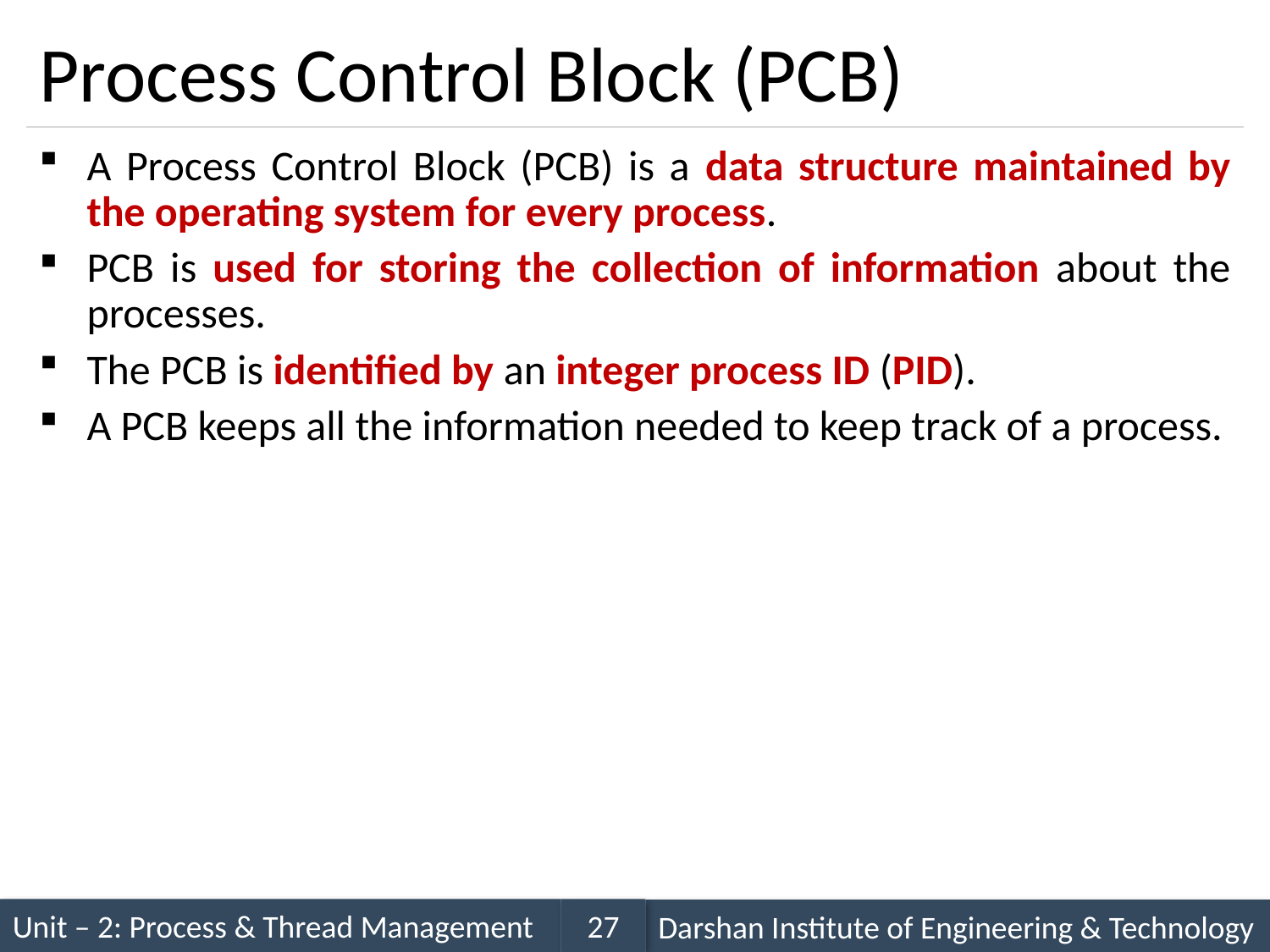

# Process Control Block (PCB)
A Process Control Block (PCB) is a data structure maintained by the operating system for every process.
PCB is used for storing the collection of information about the processes.
The PCB is identified by an integer process ID (PID).
A PCB keeps all the information needed to keep track of a process.